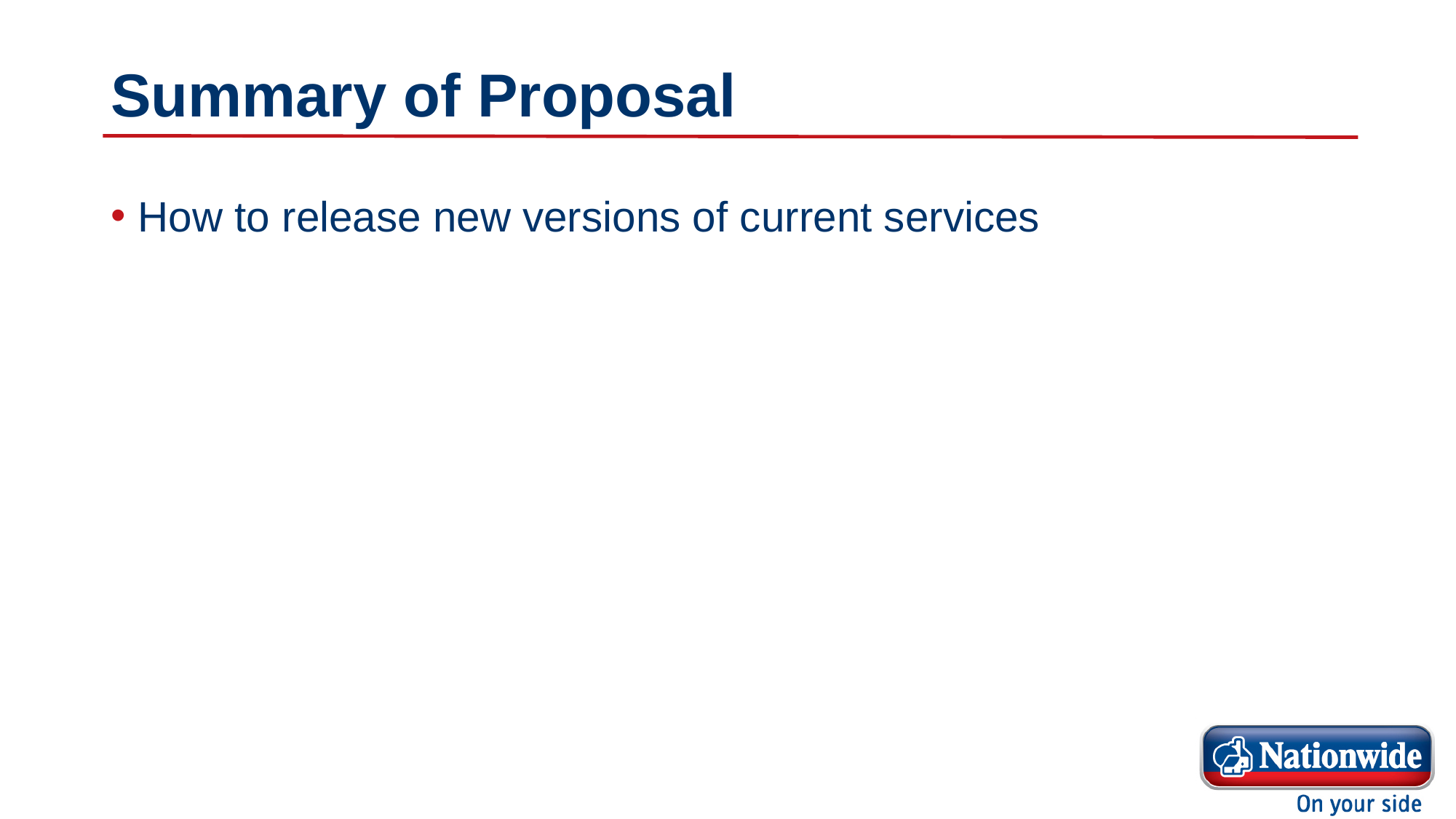

# Summary of Proposal
How to release new versions of current services